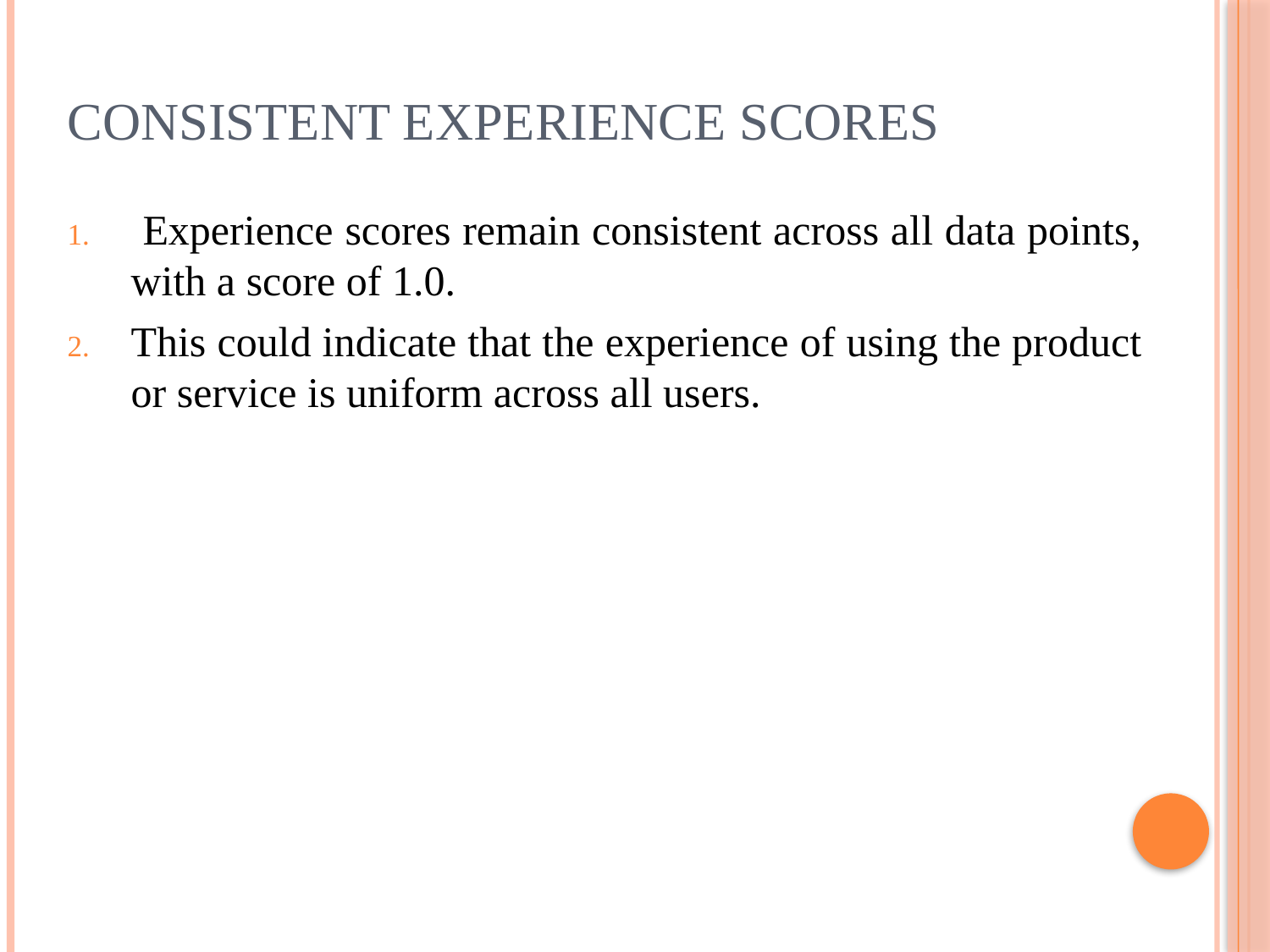

# Consistent Experience Scores
 Experience scores remain consistent across all data points, with a score of 1.0.
This could indicate that the experience of using the product or service is uniform across all users.